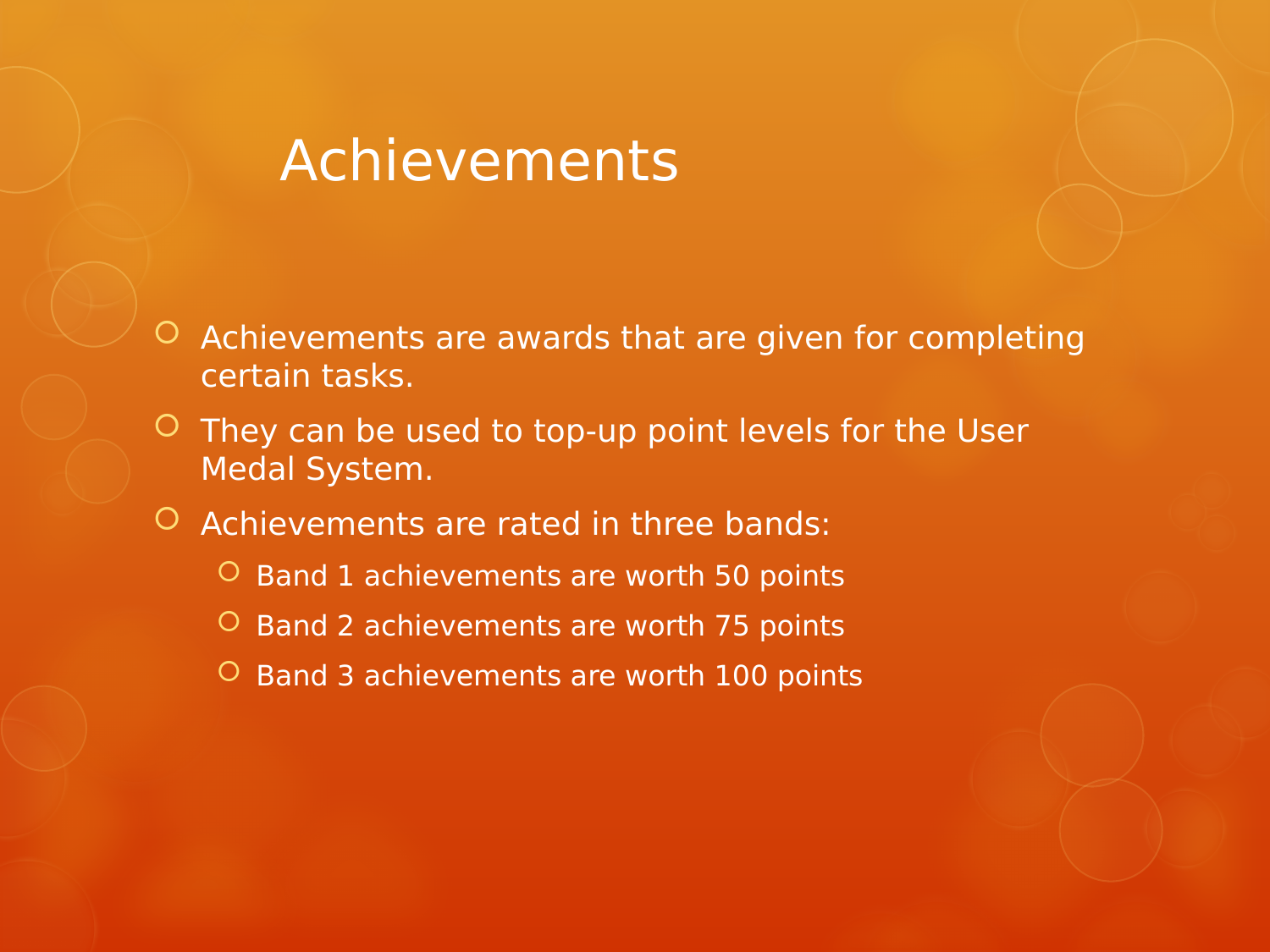

# Achievements
Achievements are awards that are given for completing certain tasks.
They can be used to top-up point levels for the User Medal System.
Achievements are rated in three bands:
Band 1 achievements are worth 50 points
Band 2 achievements are worth 75 points
Band 3 achievements are worth 100 points